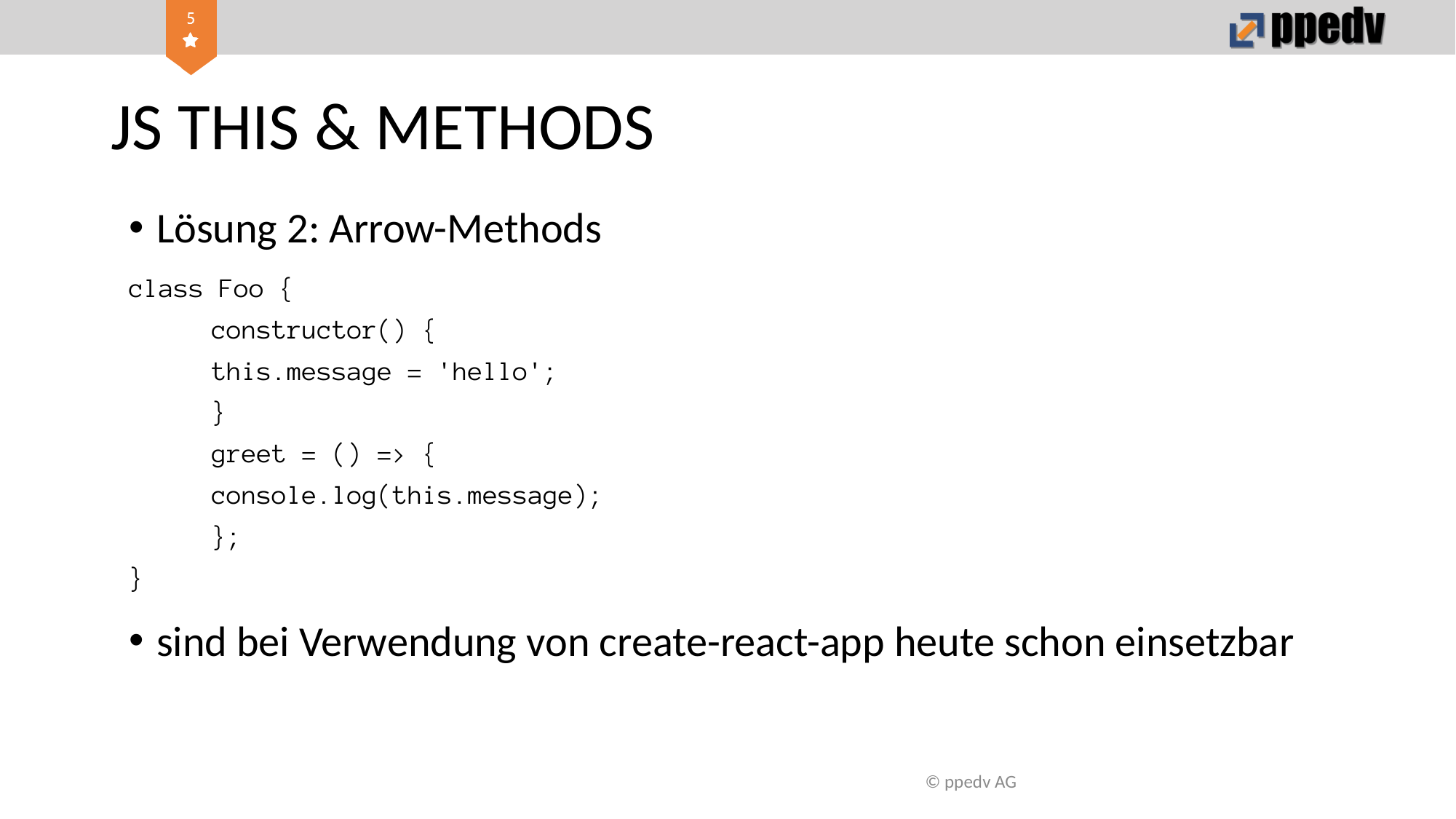

# JS THIS & METHODS
Lösung 2: Arrow-Methods
class Foo {
	constructor() {
		this.message = 'hello';
	}
	greet = () => {
		console.log(this.message);
	};
}

sind bei Verwendung von create-react-app heute schon einsetzbar

© ppedv AG